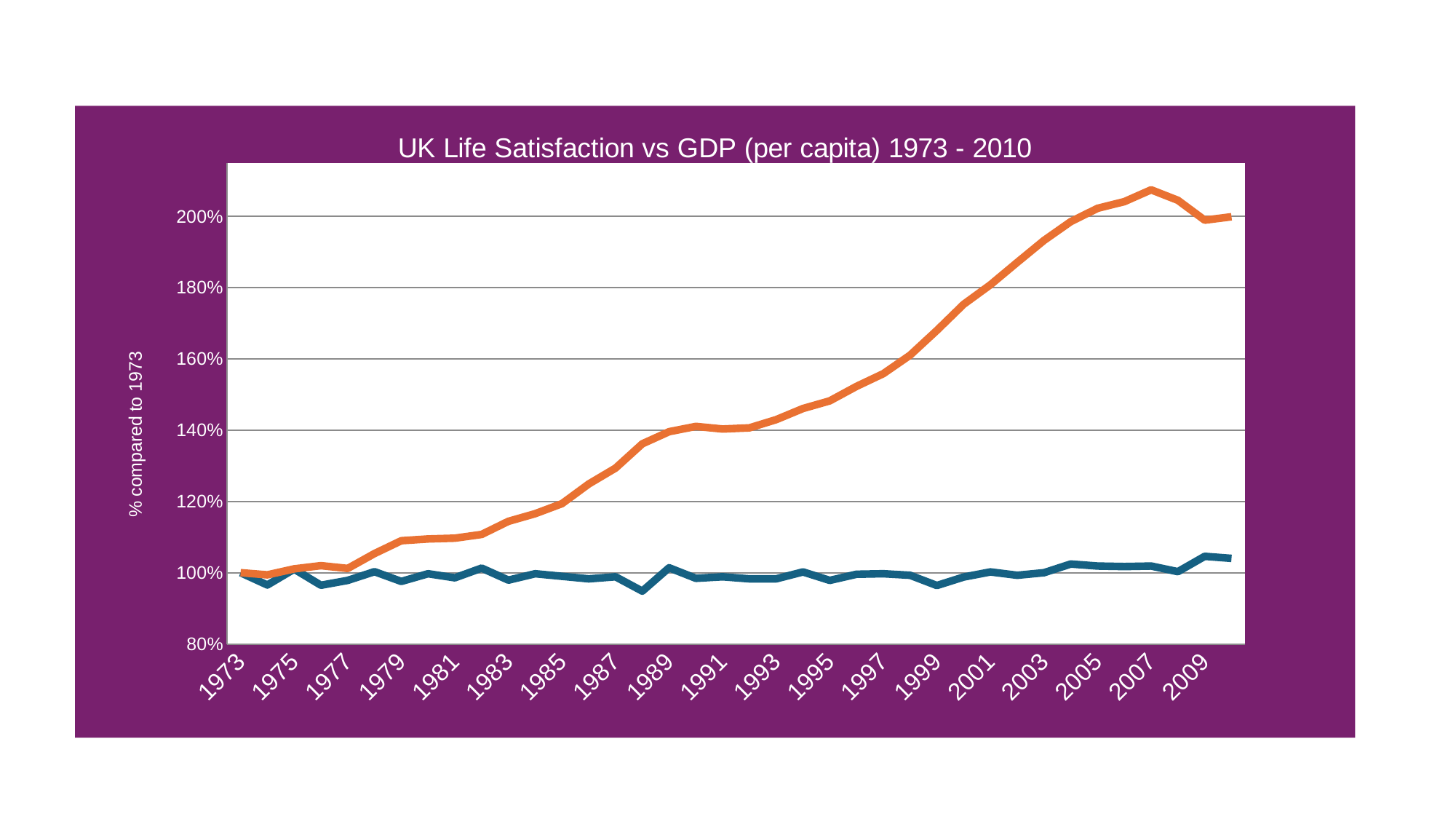

### Chart: UK Life Satisfaction vs GDP (per capita) 1973 - 2010

| Category |  |  |
|---|---|---|
| 1973 | 1.0 | 1.0 |
| 1974 | 0.9655172413793096 | 0.993944797252352 |
| 1975 | 1.0100574712643688 | 1.0107829623757443 |
| 1976 | 0.964798850574714 | 1.019859075342814 |
| 1977 | 0.9784482758620684 | 1.0119384140024636 |
| 1978 | 1.002873563218391 | 1.0537495252897 |
| 1979 | 0.9755747126436788 | 1.0898243967748662 |
| 1980 | 0.9971264367816085 | 1.09479950092584 |
| 1981 | 0.9856321839080454 | 1.0968979287387 |
| 1982 | 1.012931034482759 | 1.107472185184834 |
| 1983 | 0.9791666666666669 | 1.1442463440563369 |
| 1984 | 0.9971264367816085 | 1.1657676502185979 |
| 1985 | 0.9899425287356313 | 1.1937782019635998 |
| 1986 | 0.982758620689655 | 1.249141346369291 |
| 1987 | 0.9885057471264366 | 1.293647136412951 |
| 1988 | 0.9482758620689654 | 1.361774730104181 |
| 1989 | 1.01388888888889 | 1.3958236559331714 |
| 1990 | 0.9841954022988507 | 1.410640519500139 |
| 1991 | 0.9885057471264366 | 1.403367988929737 |
| 1992 | 0.982758620689655 | 1.406549597599549 |
| 1993 | 0.982758620689655 | 1.429719491503016 |
| 1994 | 1.0021551724137943 | 1.4610524453171958 |
| 1995 | 0.9784482758620684 | 1.482542189251344 |
| 1996 | 0.995689655172414 | 1.523189760573614 |
| 1997 | 0.9971264367816085 | 1.55880430749186 |
| 1998 | 0.9928160919540224 | 1.61075424235608 |
| 1999 | 0.964080459770115 | 1.6803192851240558 |
| 2000 | 0.987787356321839 | 1.7535204801458113 |
| 2001 | 1.0021551724137943 | 1.808296589472916 |
| 2002 | 0.9928160919540224 | 1.8712271021049218 |
| 2003 | 1.0 | 1.9328356636123967 |
| 2004 | 1.0244252873563218 | 1.98559795599693 |
| 2005 | 1.01867816091954 | 2.0230142915033618 |
| 2006 | 1.017241379310345 | 2.0416754452372037 |
| 2007 | 1.01867816091954 | 2.0748968286274088 |
| 2008 | 1.002873563218391 | 2.045464713479546 |
| 2009 | 1.045977011494253 | 1.9896802994892537 |
| 2010 | 1.0402298850574694 | 1.9992526702162503 |